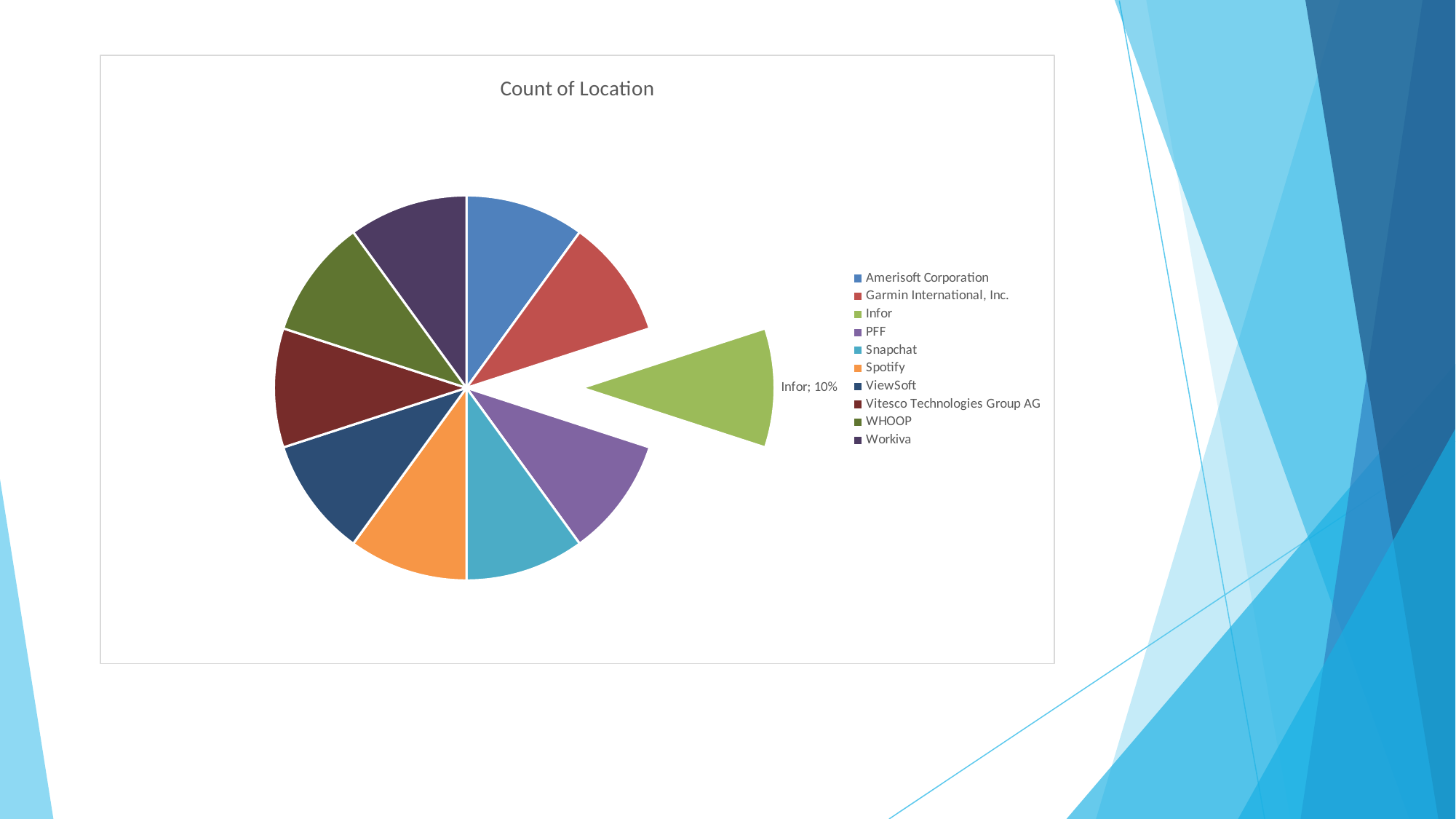

### Chart:

| Category | Count of Location | Count of Salary |
|---|---|---|
| Amerisoft Corporation | 1.0 | 1.0 |
| Garmin International, Inc. | 1.0 | 1.0 |
| Infor | 1.0 | 1.0 |
| PFF | 1.0 | 1.0 |
| Snapchat | 1.0 | 1.0 |
| Spotify | 1.0 | 1.0 |
| ViewSoft | 1.0 | 1.0 |
| Vitesco Technologies Group AG | 1.0 | 1.0 |
| WHOOP | 1.0 | 1.0 |
| Workiva | 1.0 | 1.0 |